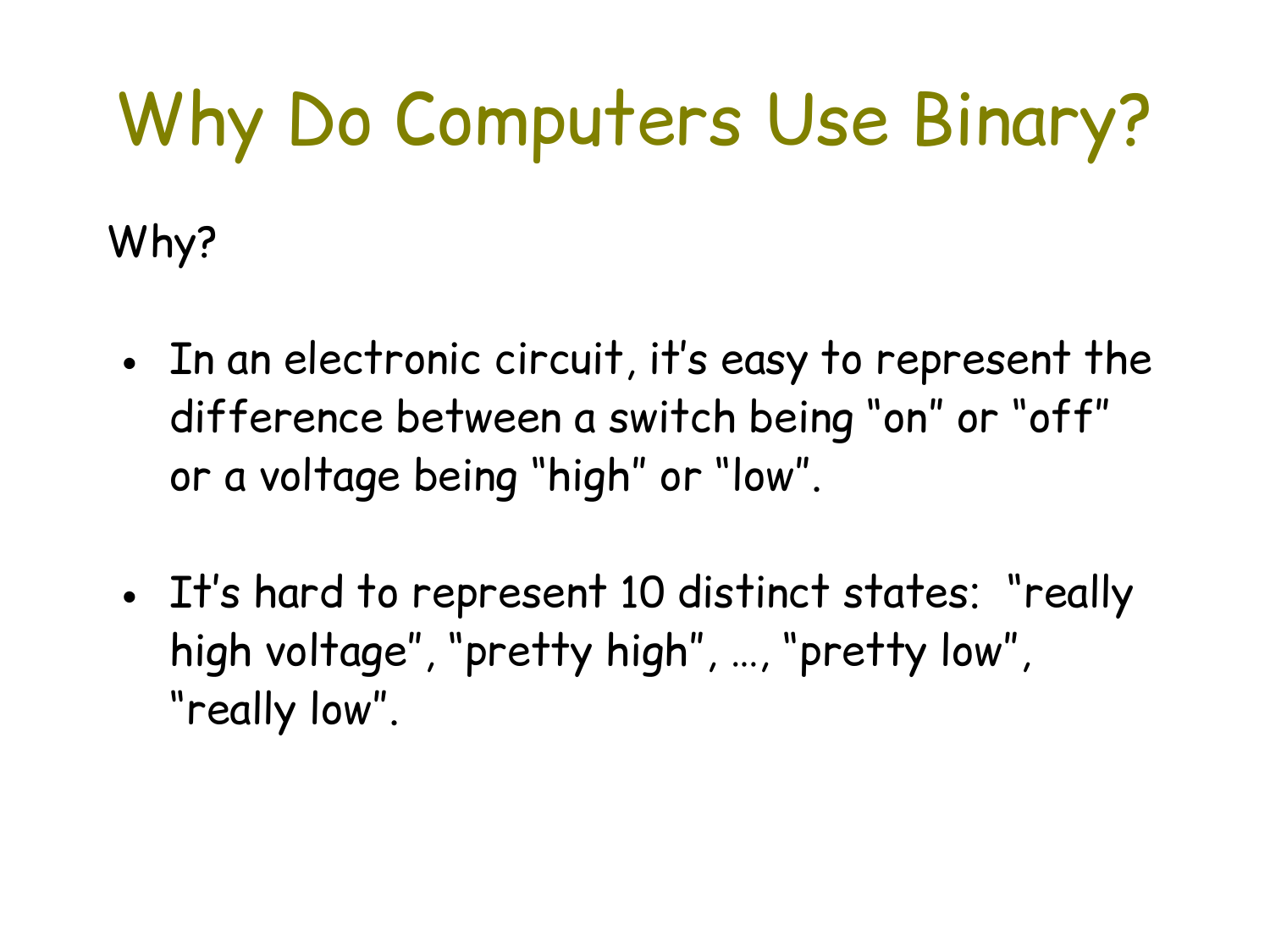

# Why Do Computers Use Binary?
Why?

In an electronic circuit, it’s easy to represent the difference between a switch being “on” or “off” or a voltage being “high” or “low”.

It’s hard to represent 10 distinct states:  “really high voltage”, “pretty high”, …, “pretty low”, “really low”.